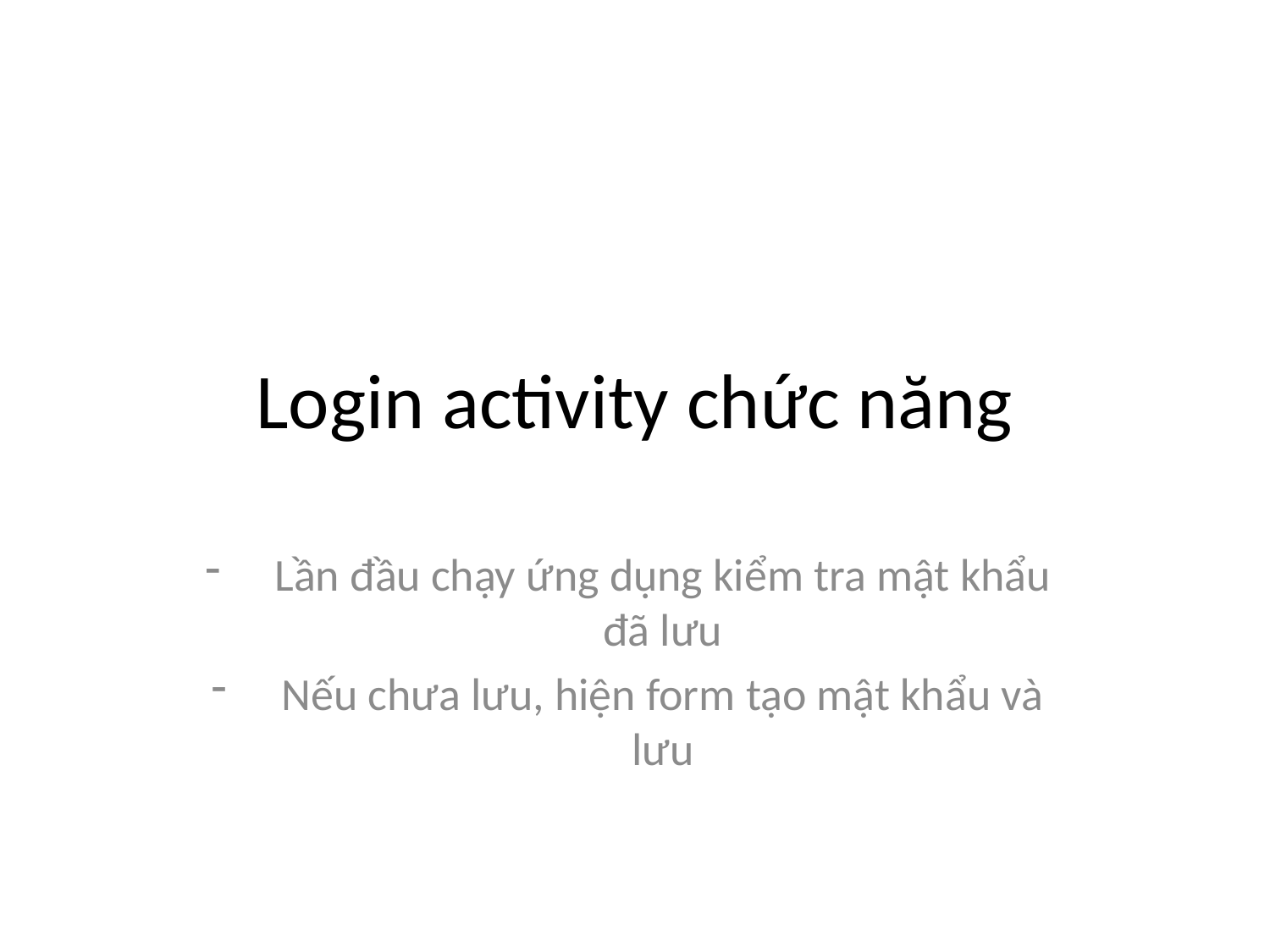

# Login activity chức năng
Lần đầu chạy ứng dụng kiểm tra mật khẩu đã lưu
Nếu chưa lưu, hiện form tạo mật khẩu và lưu